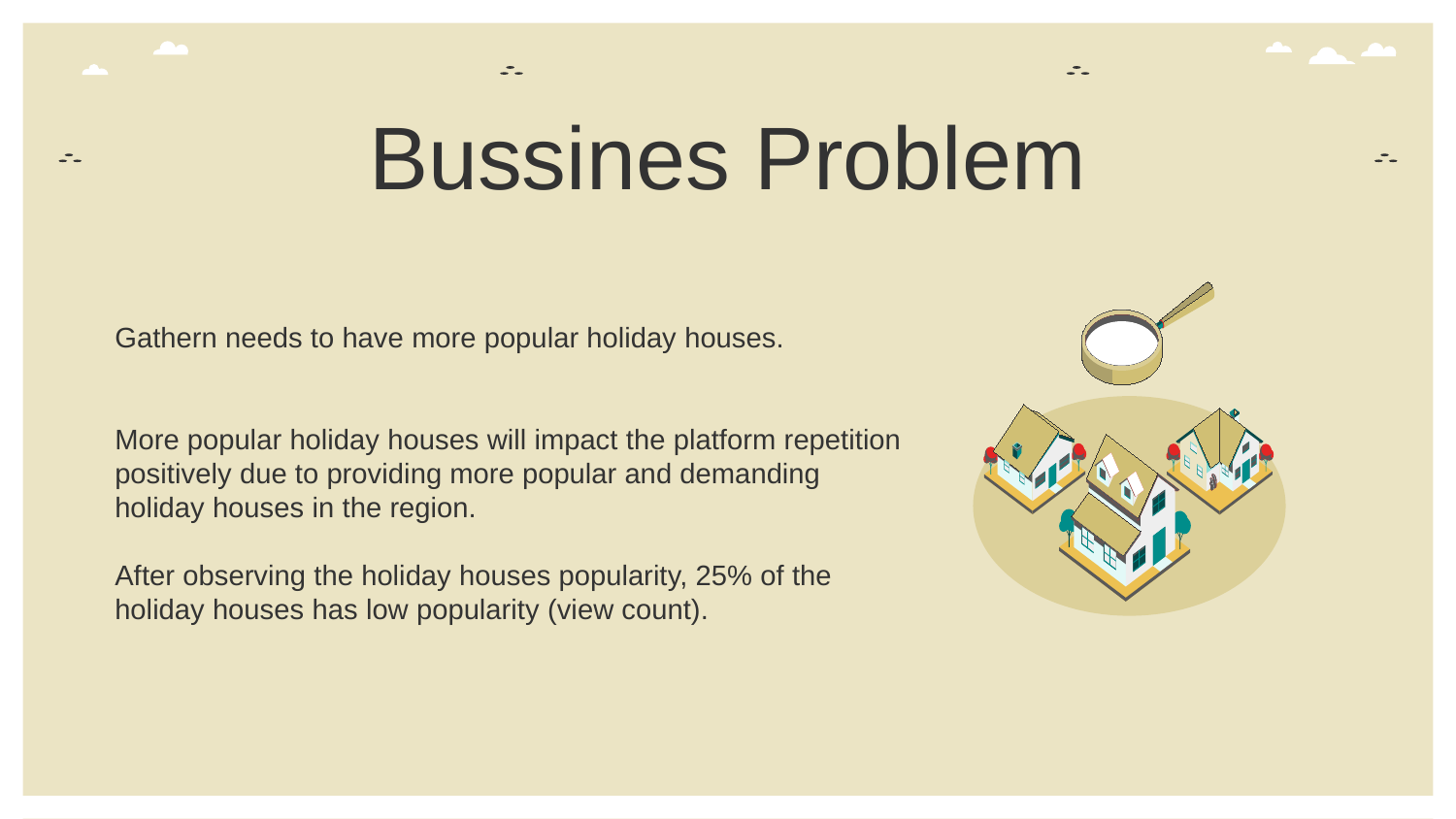

# Bussines Problem

Gathern needs to have more popular holiday houses.

More popular holiday houses will impact the platform repetition positively due to providing more popular and demanding holiday houses in the region.

After observing the holiday houses popularity, 25% of the holiday houses has low popularity (view count).